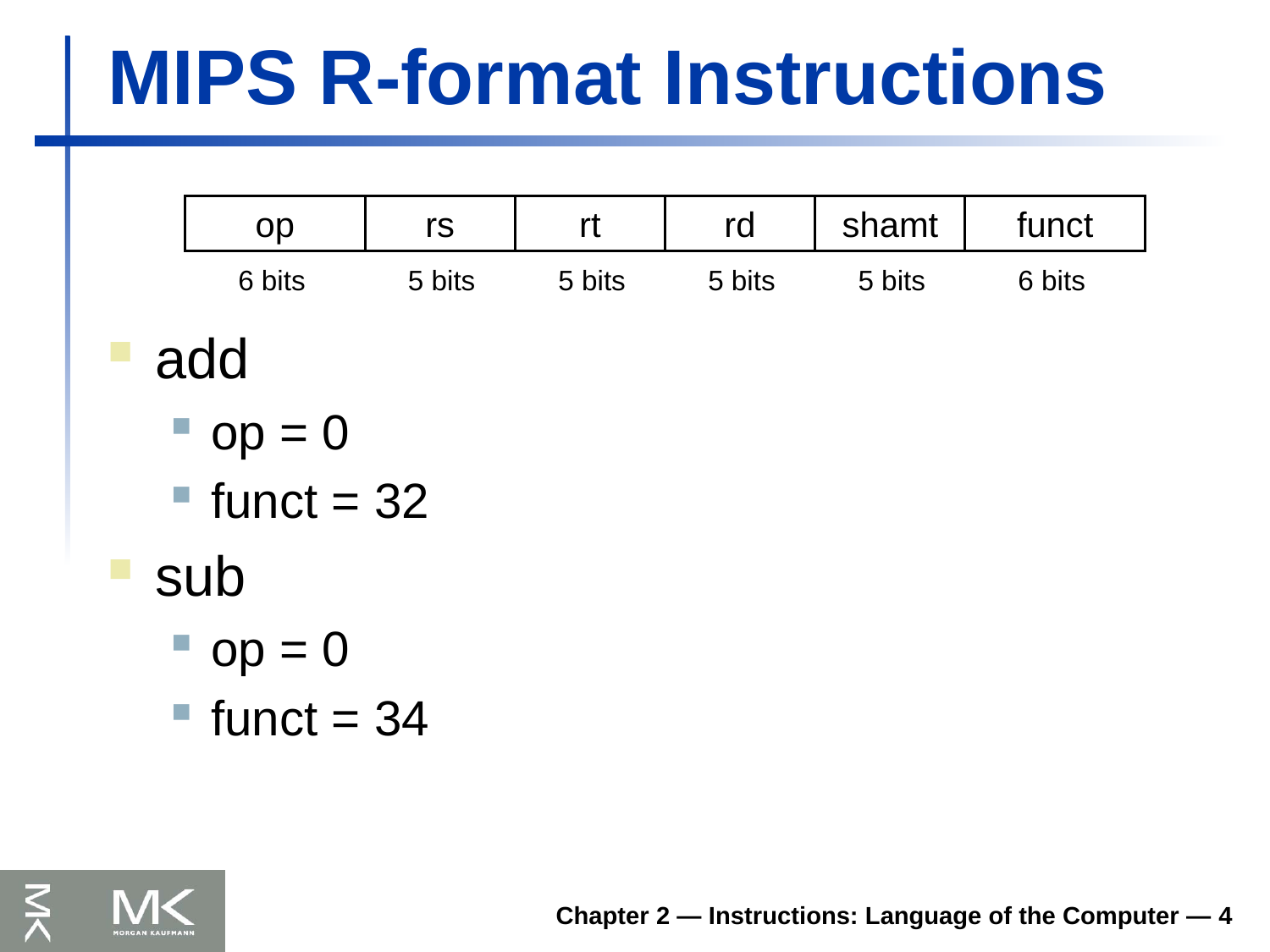

# MIPS R-format Instructions
op
rs
rt
rd
shamt
funct
6 bits
5 bits
5 bits
5 bits
5 bits
6 bits
add
op = 0
funct = 32
sub
op = 0
funct = 34

Chapter 2 — Instructions: Language of the Computer — 4